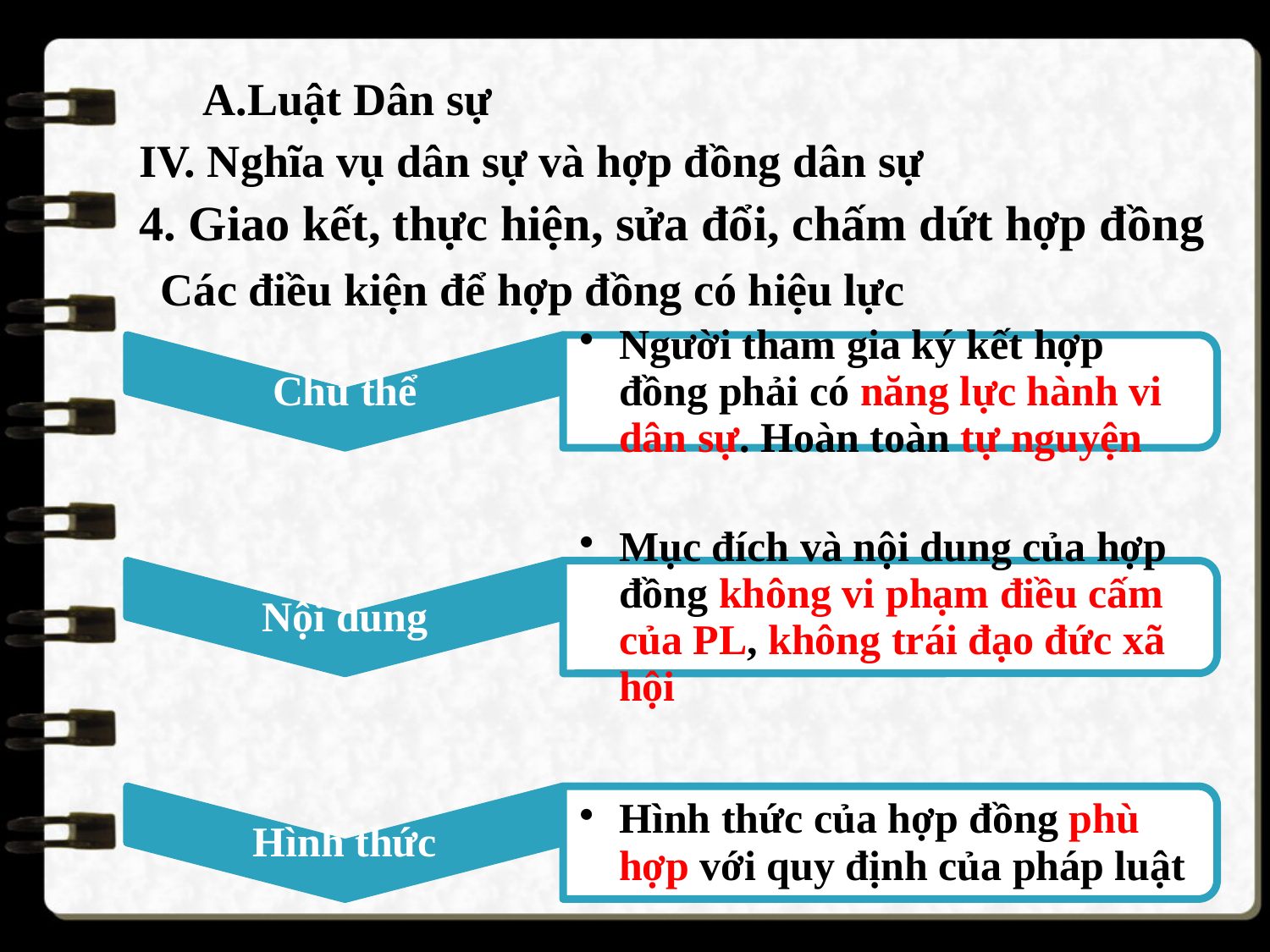

A.Luật Dân sự
IV. Nghĩa vụ dân sự và hợp đồng dân sự
4. Giao kết, thực hiện, sửa đổi, chấm dứt hợp đồng
Các điều kiện để hợp đồng có hiệu lực
Chủ thể
Người tham gia ký kết hợp đồng phải có năng lực hành vi dân sự. Hoàn toàn tự nguyện
Nội dung
Mục đích và nội dung của hợp đồng không vi phạm điều cấm của PL, không trái đạo đức xã hội
Hình thức
Hình thức của hợp đồng phù hợp với quy định của pháp luật